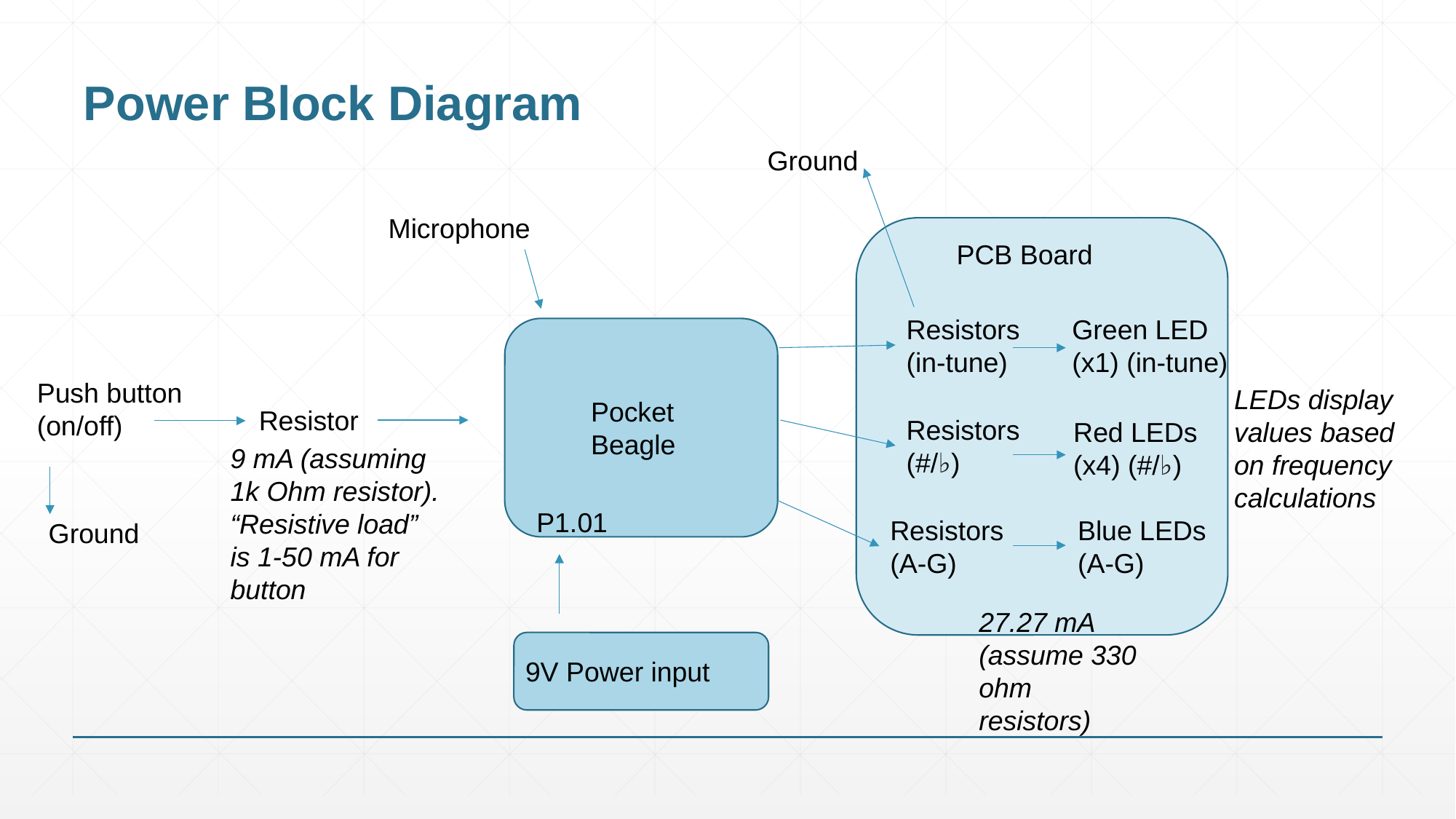

# Power Block Diagram
Ground
Microphone

PCB Board
Resistors (in-tune)
Green LED (x1) (in-tune)

Push button (on/off)
LEDs display values based on frequency calculations
Pocket Beagle
Resistor
Resistors (#/♭)
Red LEDs (x4) (#/♭)
9 mA (assuming 1k Ohm resistor). “Resistive load” is 1-50 mA for button
P1.01
Resistors (A-G)
Blue LEDs (A-G)
Ground
27.27 mA (assume 330 ohm resistors)

9V Power input